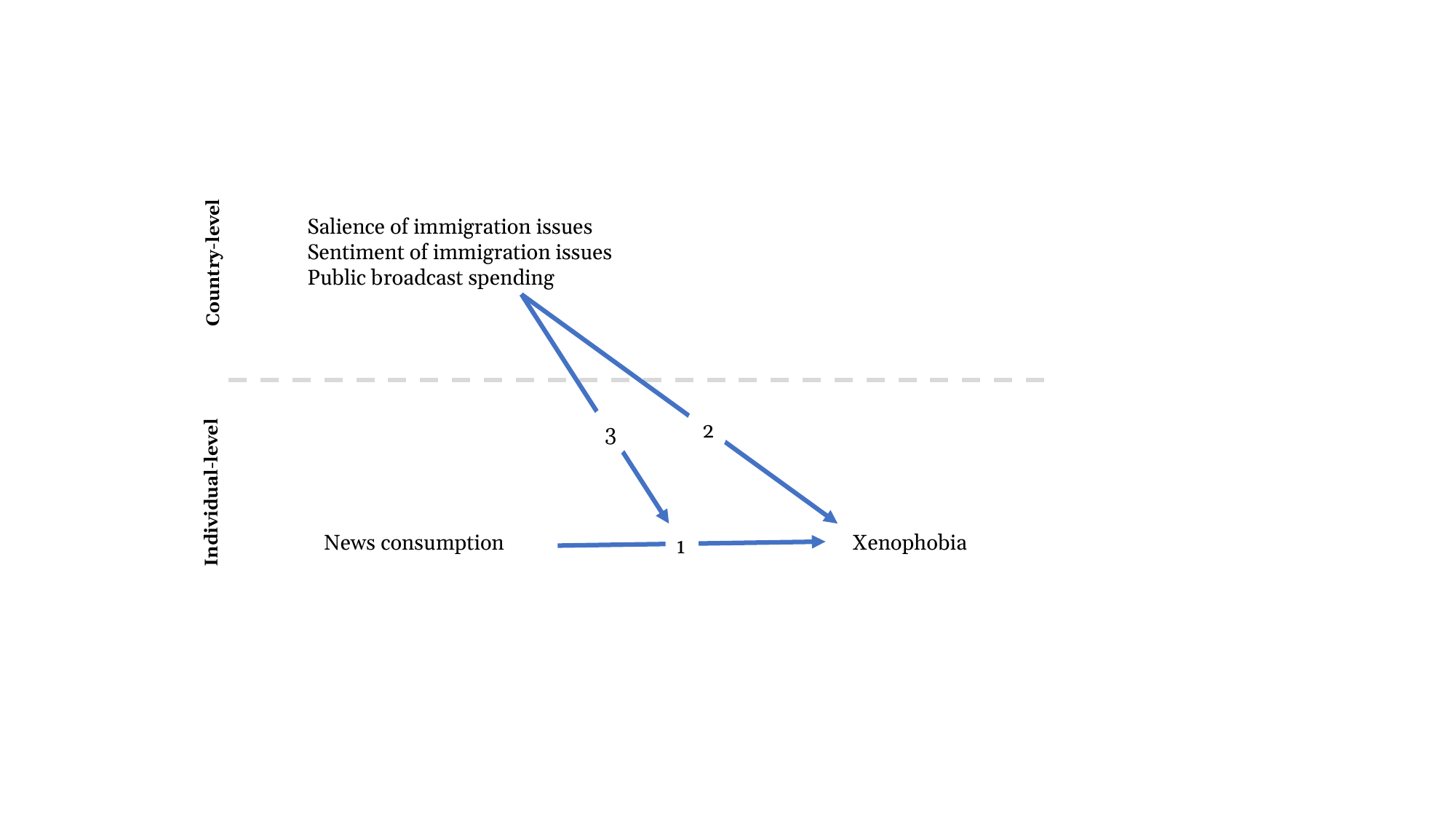

Salience of immigration issues
Sentiment of immigration issues
Public broadcast spending
Country-level
2
3
Individual-level
News consumption
Xenophobia
1